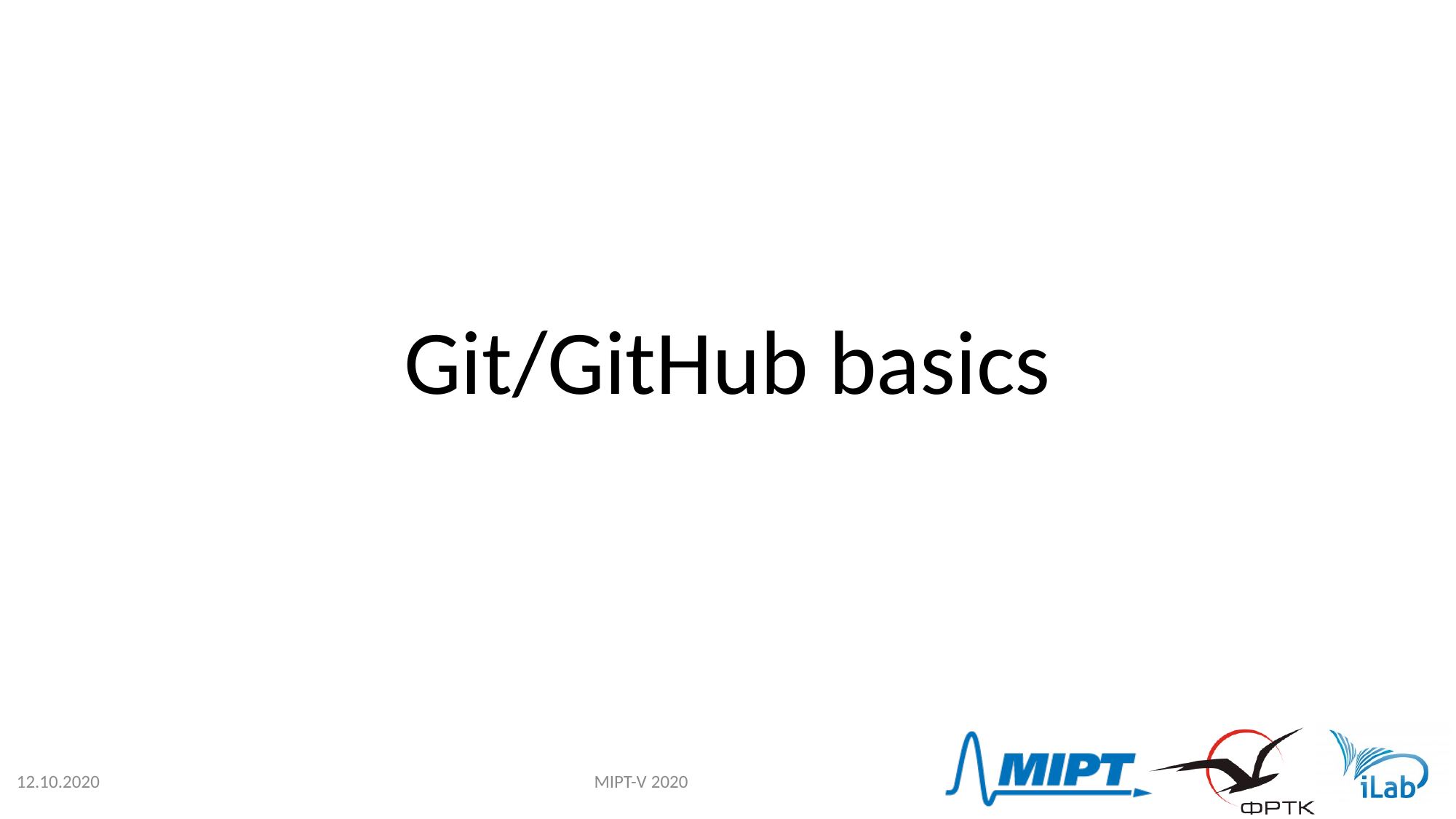

# Git/GitHub basics

12.10.2020
MIPT-V 2020
22